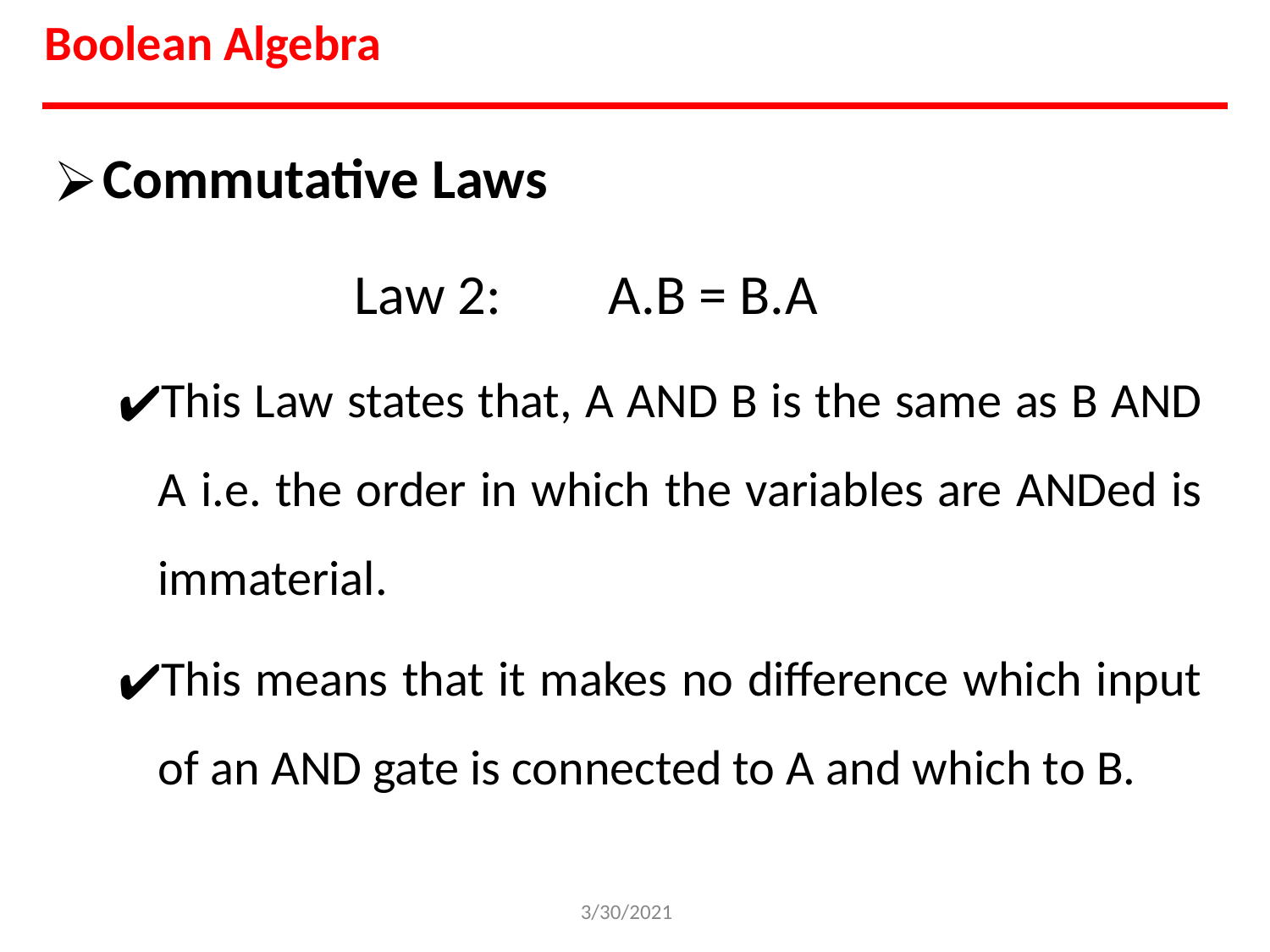

# Boolean Algebra

Commutative Laws
Law 2:	A.B = B.A
This Law states that, A AND B is the same as B AND  A i.e. the order in which the variables are ANDed is  immaterial.
This means that it makes no difference which input  of an AND gate is connected to A and which to B.
3/30/2021